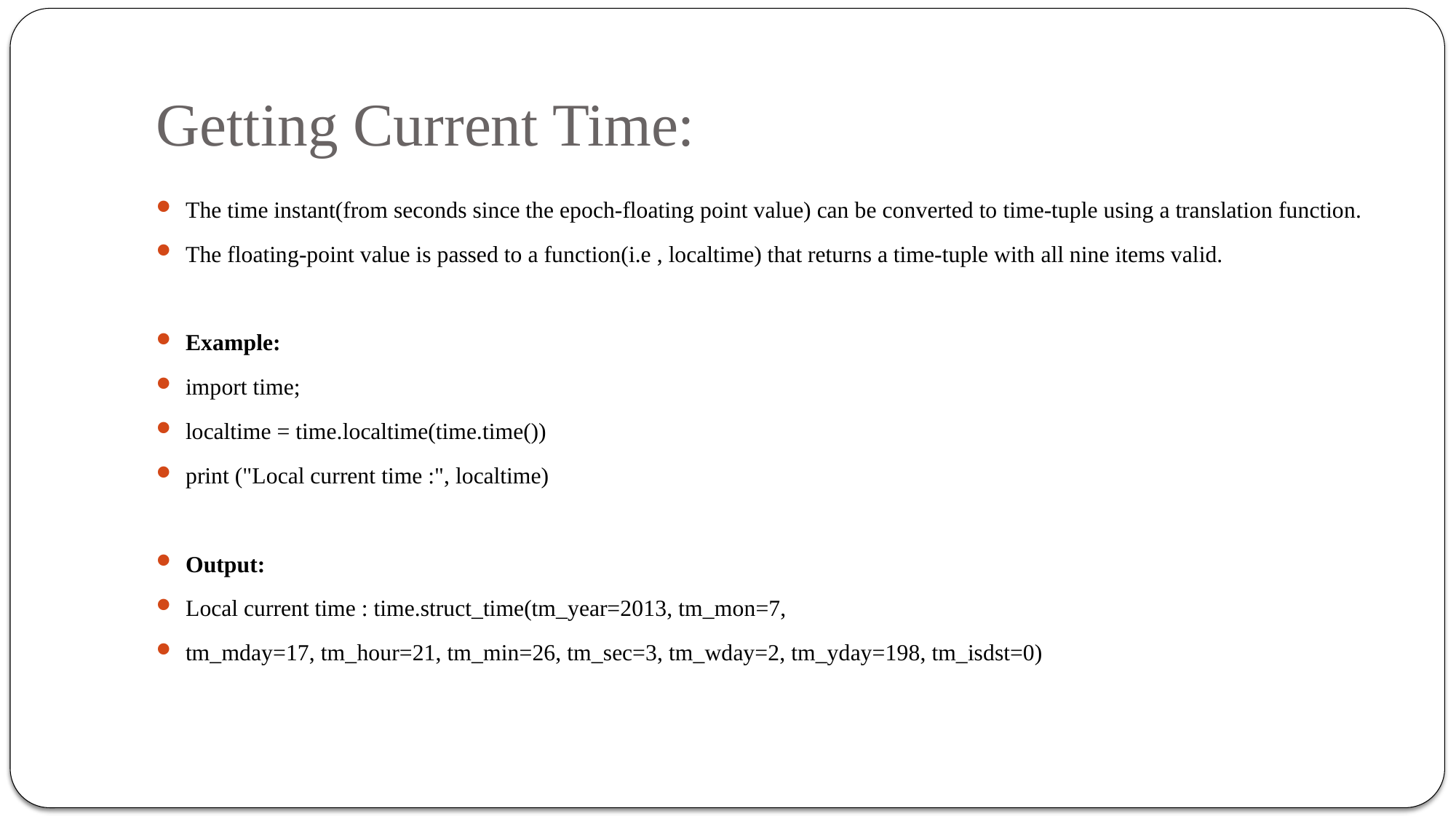

# Getting Current Time:
The time instant(from seconds since the epoch-floating point value) can be converted to time-tuple using a translation function.
The floating-point value is passed to a function(i.e , localtime) that returns a time-tuple with all nine items valid.

Example:
import time;
localtime = time.localtime(time.time())
print ("Local current time :", localtime)

Output:
Local current time : time.struct_time(tm_year=2013, tm_mon=7,
tm_mday=17, tm_hour=21, tm_min=26, tm_sec=3, tm_wday=2, tm_yday=198, tm_isdst=0)